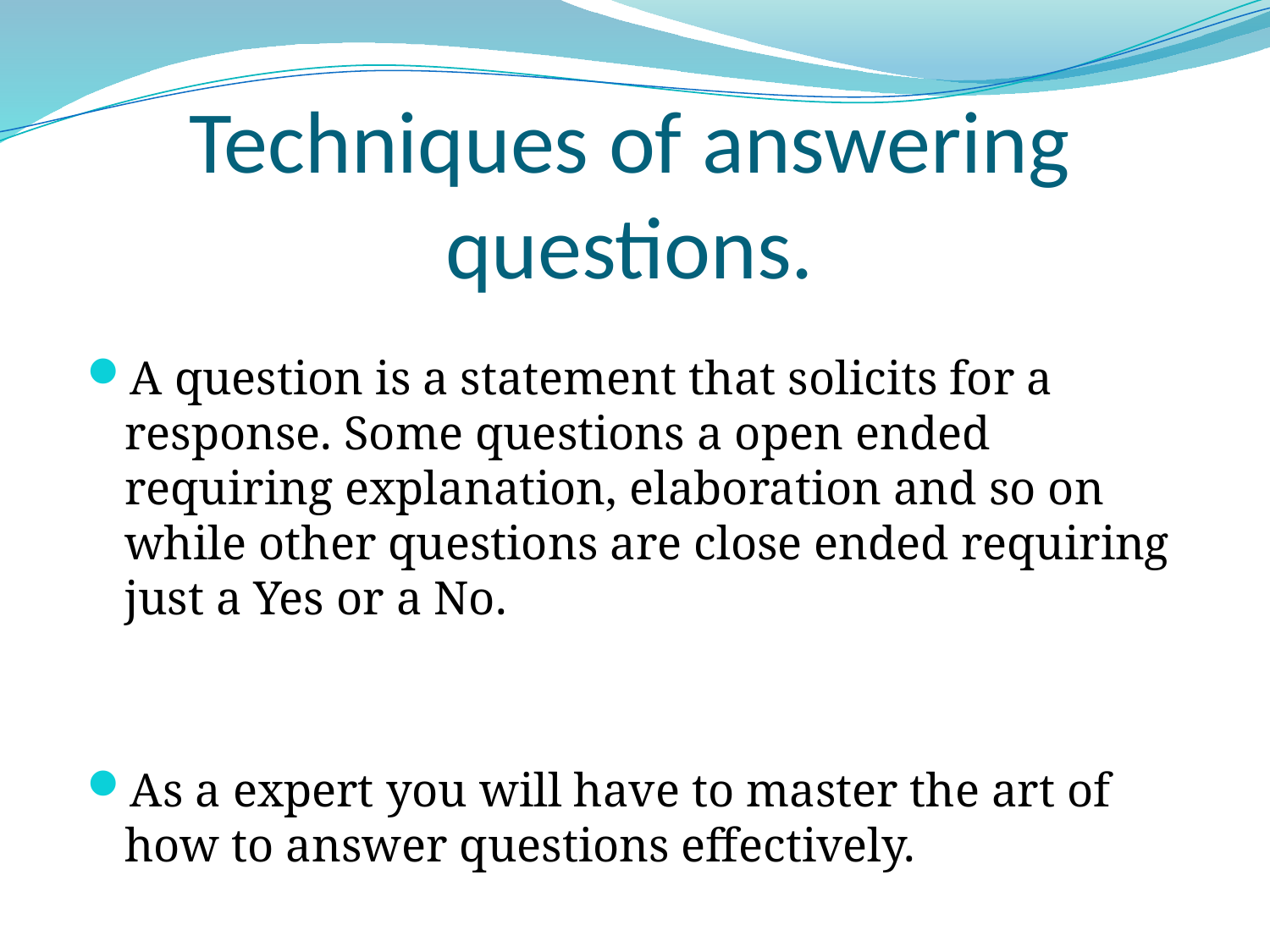

# Techniques of answering questions.
A question is a statement that solicits for a response. Some questions a open ended requiring explanation, elaboration and so on while other questions are close ended requiring just a Yes or a No.

As a expert you will have to master the art of how to answer questions effectively.